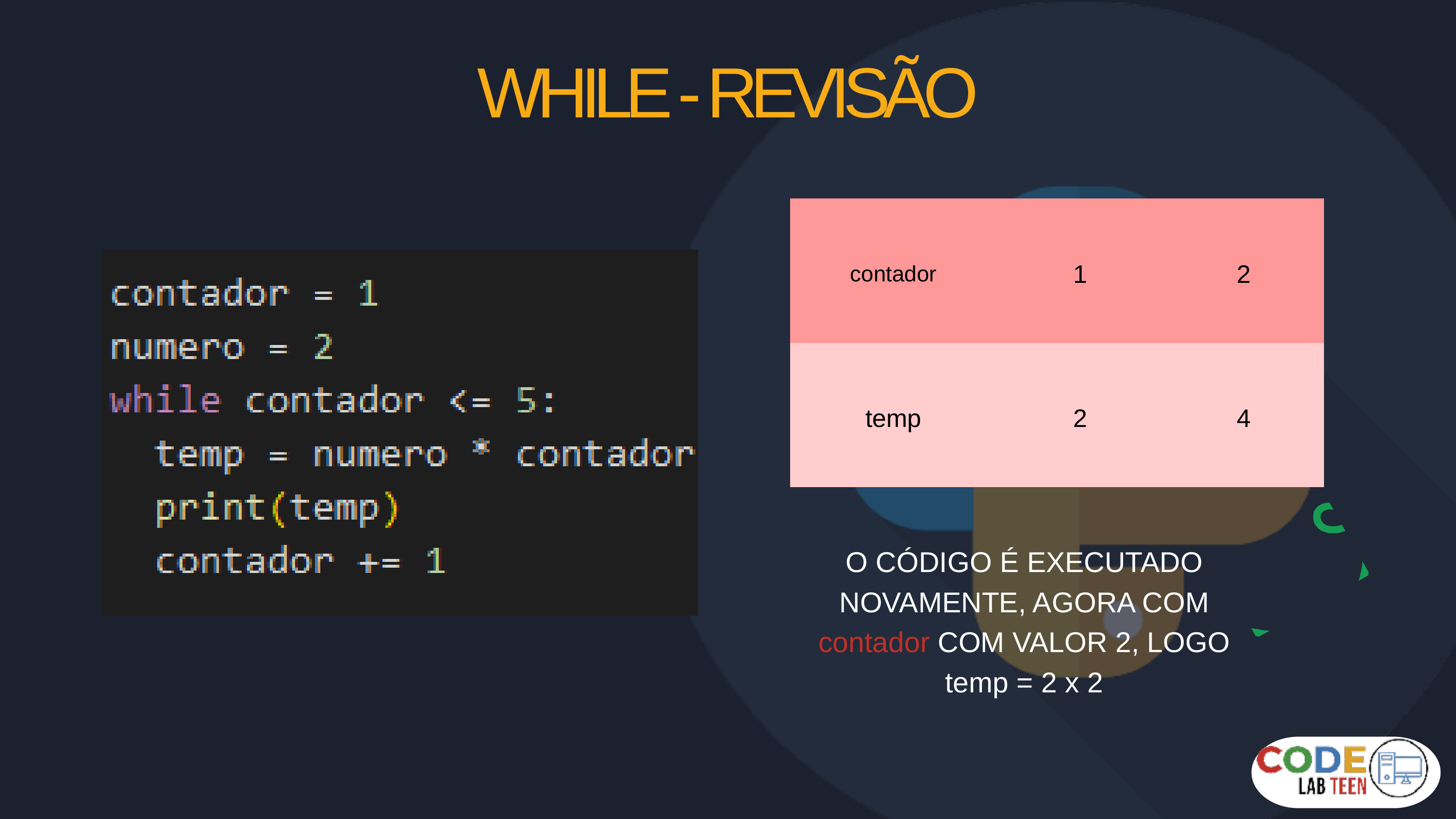

WHILE - REVISÃO

| contador | 1 | 2 |
| --- | --- | --- |
| temp | 2 | 4 |

O CÓDIGO É EXECUTADO NOVAMENTE, AGORA COM contador COM VALOR 2, LOGO temp = 2 x 2